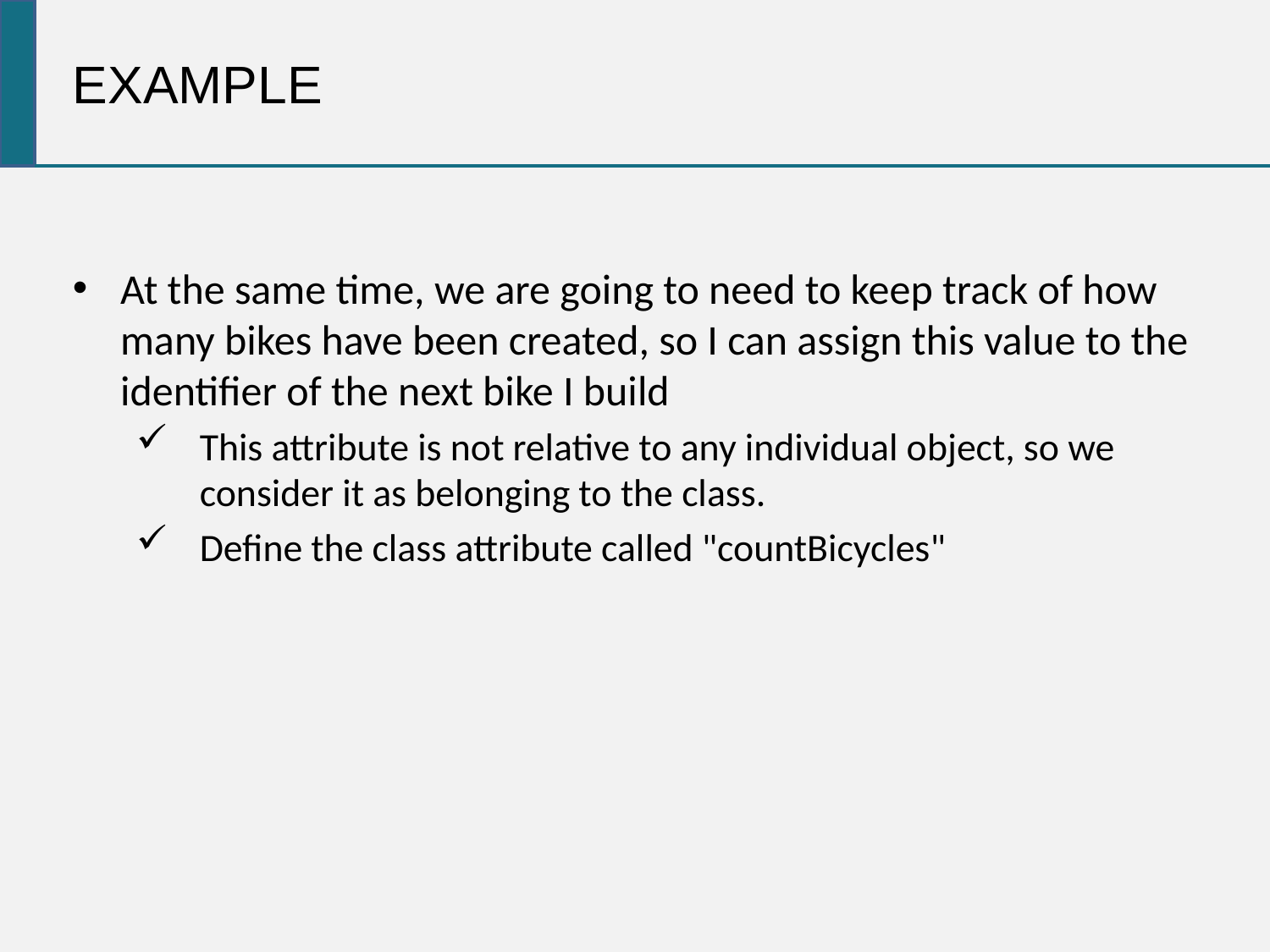

example

At the same time, we are going to need to keep track of how many bikes have been created, so I can assign this value to the identifier of the next bike I build
This attribute is not relative to any individual object, so we consider it as belonging to the class.
Define the class attribute called "countBicycles"